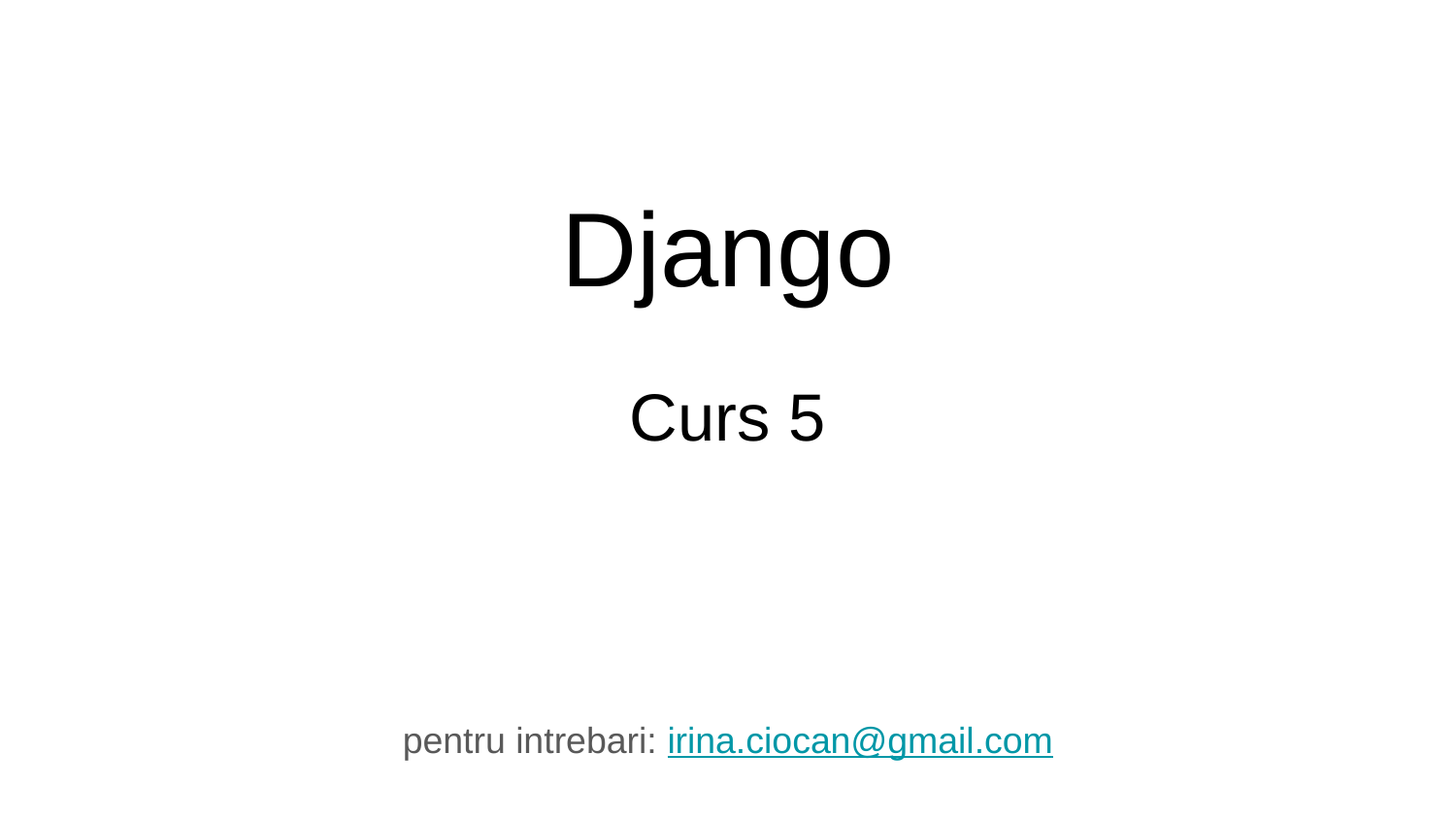

# Django
Curs 5
pentru intrebari: irina.ciocan@gmail.com